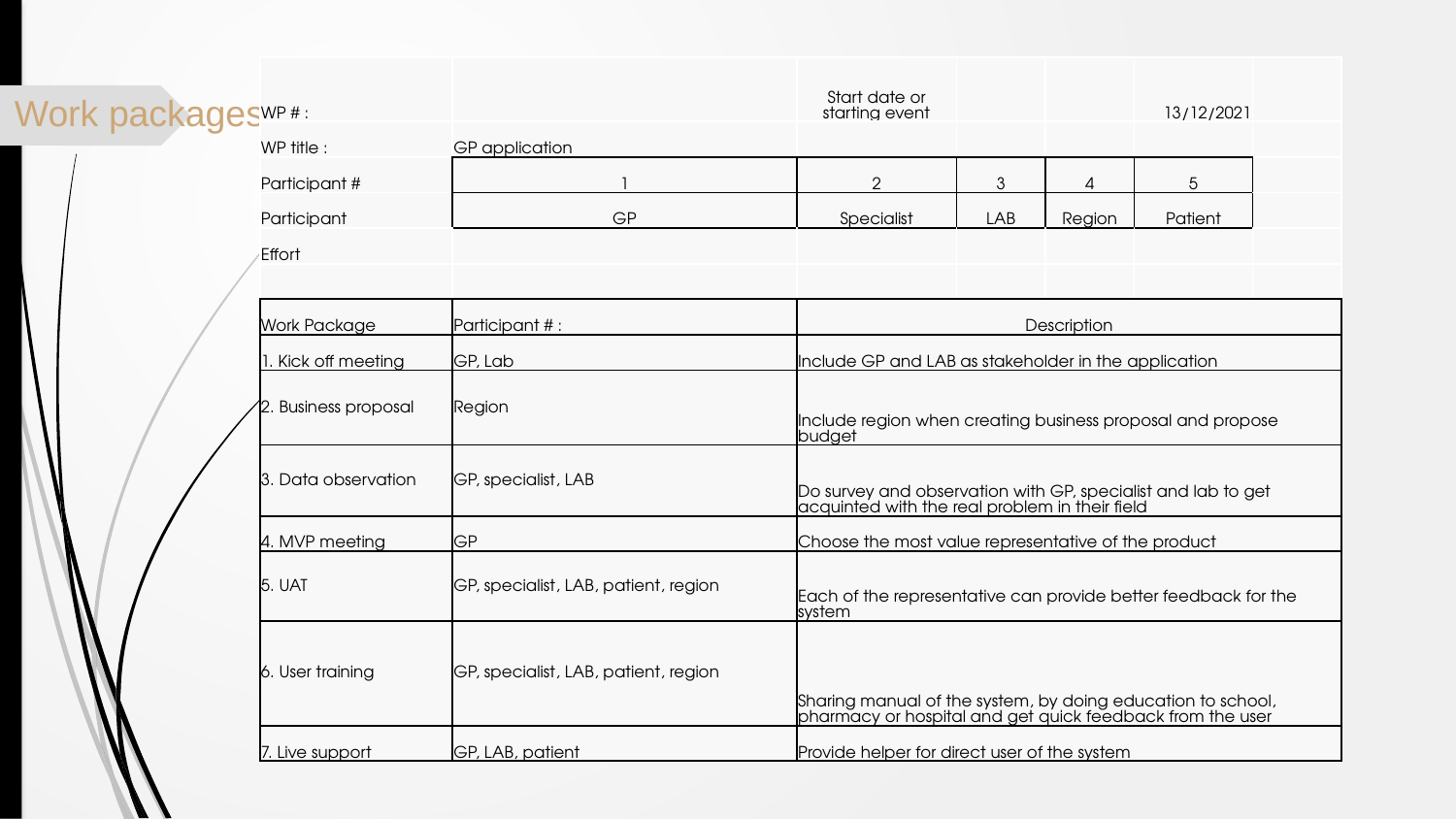

| WP # : |  | Start date or starting event |  |  | 13/12/2021 |  |
| --- | --- | --- | --- | --- | --- | --- |
| WP title : | GP application |  |  |  |  |  |
| Participant # | 1 | 2 | 3 | 4 | 5 |  |
| Participant | GP | Specialist | LAB | Region | Patient |  |
| Effort |  |  |  |  |  |  |
|  |  |  |  |  |  |  |
| Work Package | Participant # : | Description |  |  |  |  |
| 1. Kick off meeting | GP, Lab | Include GP and LAB as stakeholder in the application |  |  |  |  |
| 2. Business proposal | Region | Include region when creating business proposal and propose budget |  |  |  |  |
| 3. Data observation | GP, specialist, LAB | Do survey and observation with GP, specialist and lab to get acquinted with the real problem in their field |  |  |  |  |
| 4. MVP meeting | GP | Choose the most value representative of the product |  |  |  |  |
| 5. UAT | GP, specialist, LAB, patient, region | Each of the representative can provide better feedback for the system |  |  |  |  |
| 6. User training | GP, specialist, LAB, patient, region | Sharing manual of the system, by doing education to school, pharmacy or hospital and get quick feedback from the user |  |  |  |  |
| 7. Live support | GP, LAB, patient | Provide helper for direct user of the system |  |  |  |  |
Work packages